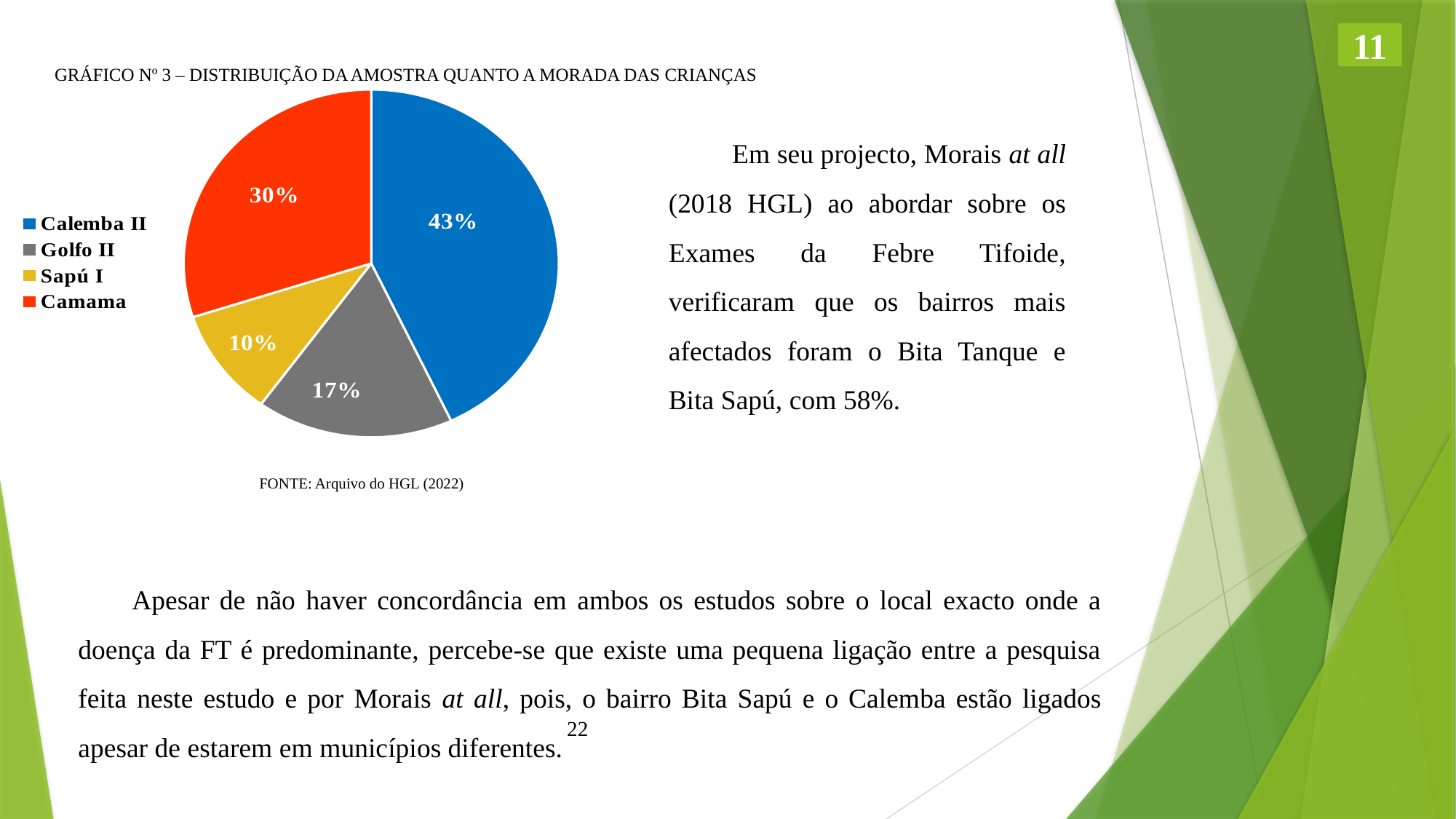

11
GRÁFICO Nº 3 – DISTRIBUIÇÃO DA AMOSTRA QUANTO A MORADA DAS CRIANÇAS

### Chart

| Category | Vendas |
|---|---|
| Calemba II | 0.43 |
| Golfo II | 0.17 |
| Sapú I | 0.1 |
| Camama | 0.3 |
Em seu projecto, Morais at all (2018 HGL) ao abordar sobre os Exames da Febre Tifoide, verificaram que os bairros mais afectados foram o Bita Tanque e Bita Sapú, com 58%.
FONTE: Arquivo do HGL (2022)
Apesar de não haver concordância em ambos os estudos sobre o local exacto onde a doença da FT é predominante, percebe-se que existe uma pequena ligação entre a pesquisa feita neste estudo e por Morais at all, pois, o bairro Bita Sapú e o Calemba estão ligados apesar de estarem em municípios diferentes.
22